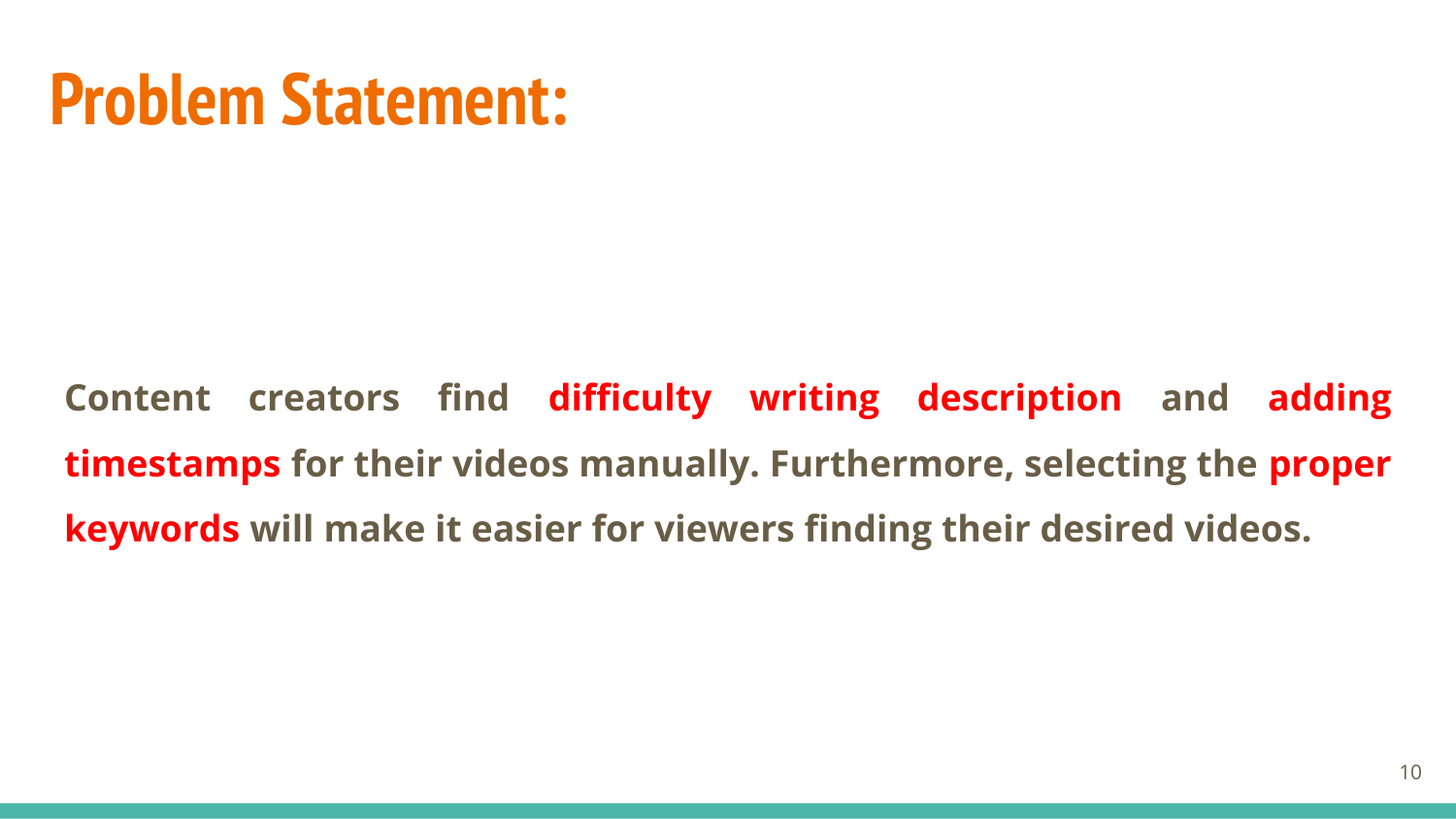

Problem Statement:
Content creators find difficulty writing description and adding timestamps for their videos manually. Furthermore, selecting the proper keywords will make it easier for viewers finding their desired videos.
10